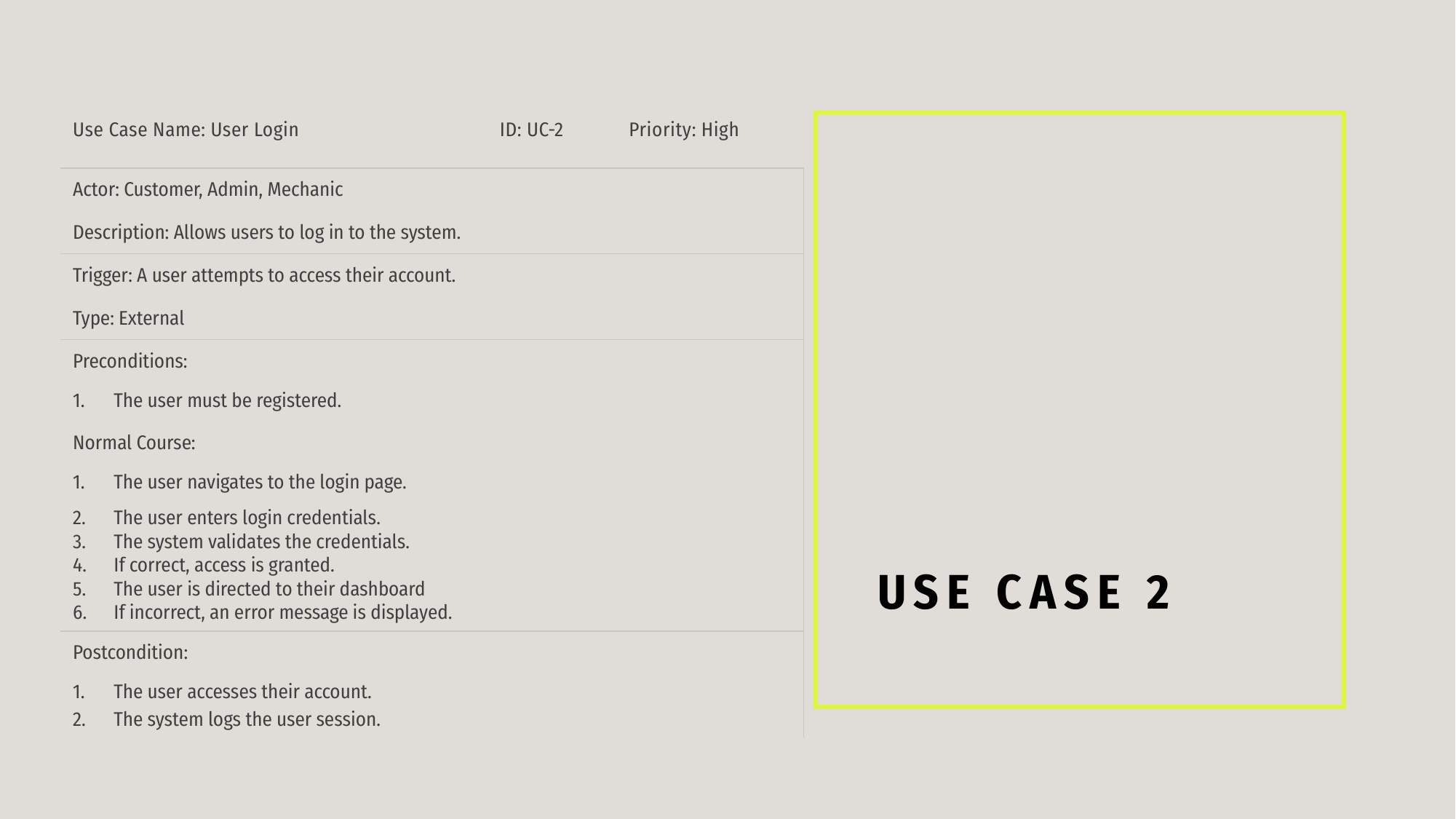

| Use Case Name: User Login ID: UC-2 Priority: High |
| --- |
| Actor: Customer, Admin, Mechanic |
| Description: Allows users to log in to the system. |
| Trigger: A user attempts to access their account. |
| Type: External |
| Preconditions: The user must be registered. |
| Normal Course: The user navigates to the login page. The user enters login credentials. The system validates the credentials. If correct, access is granted. The user is directed to their dashboard If incorrect, an error message is displayed. |
| Postcondition: The user accesses their account. The system logs the user session. |

Use Case 2